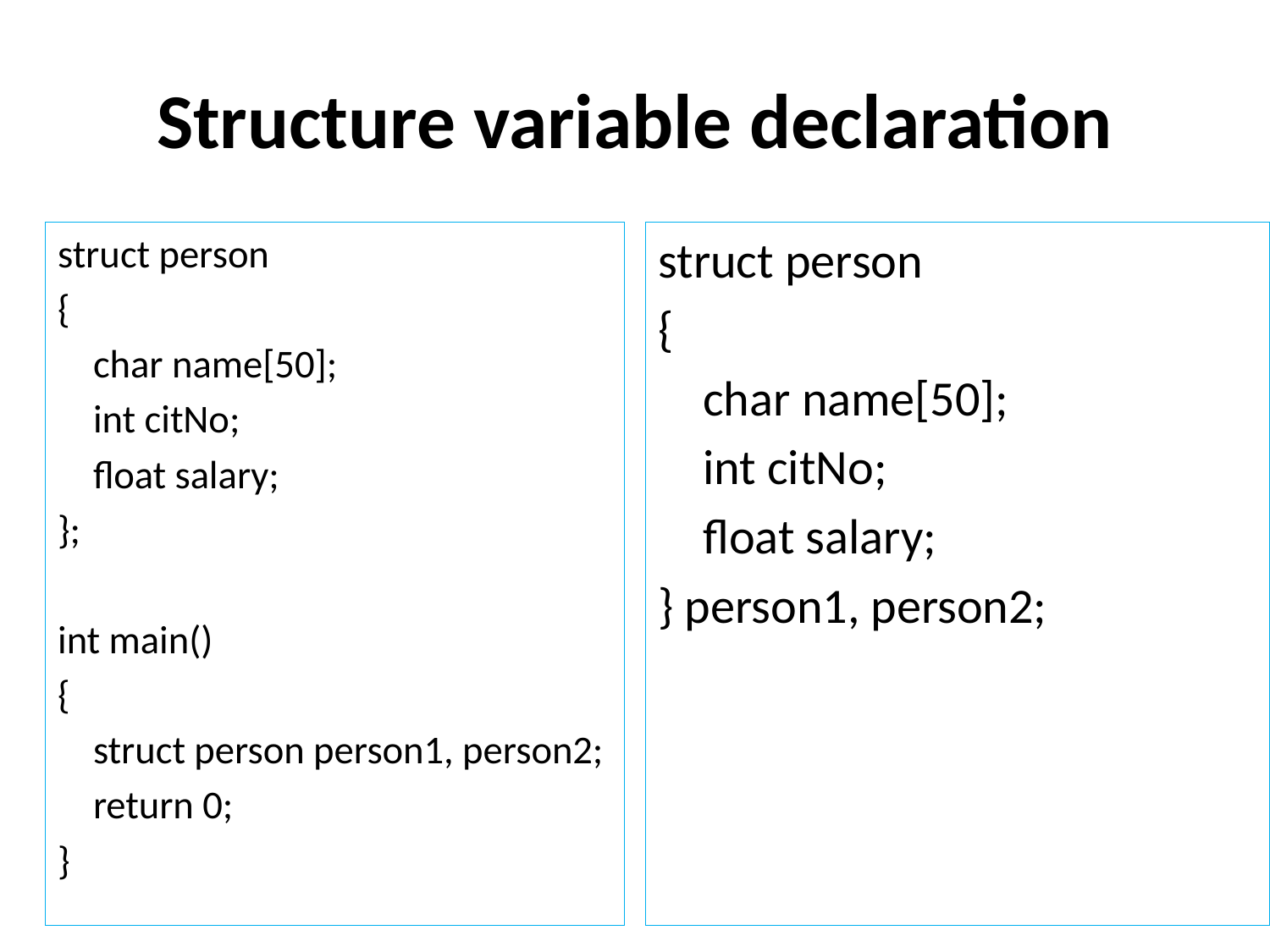

# Structure variable declaration
struct person
{
    char name[50];
    int citNo;
    float salary;
};

int main()
{
    struct person person1, person2;
    return 0;
}
struct person
{
    char name[50];
    int citNo;
    float salary;
} person1, person2;